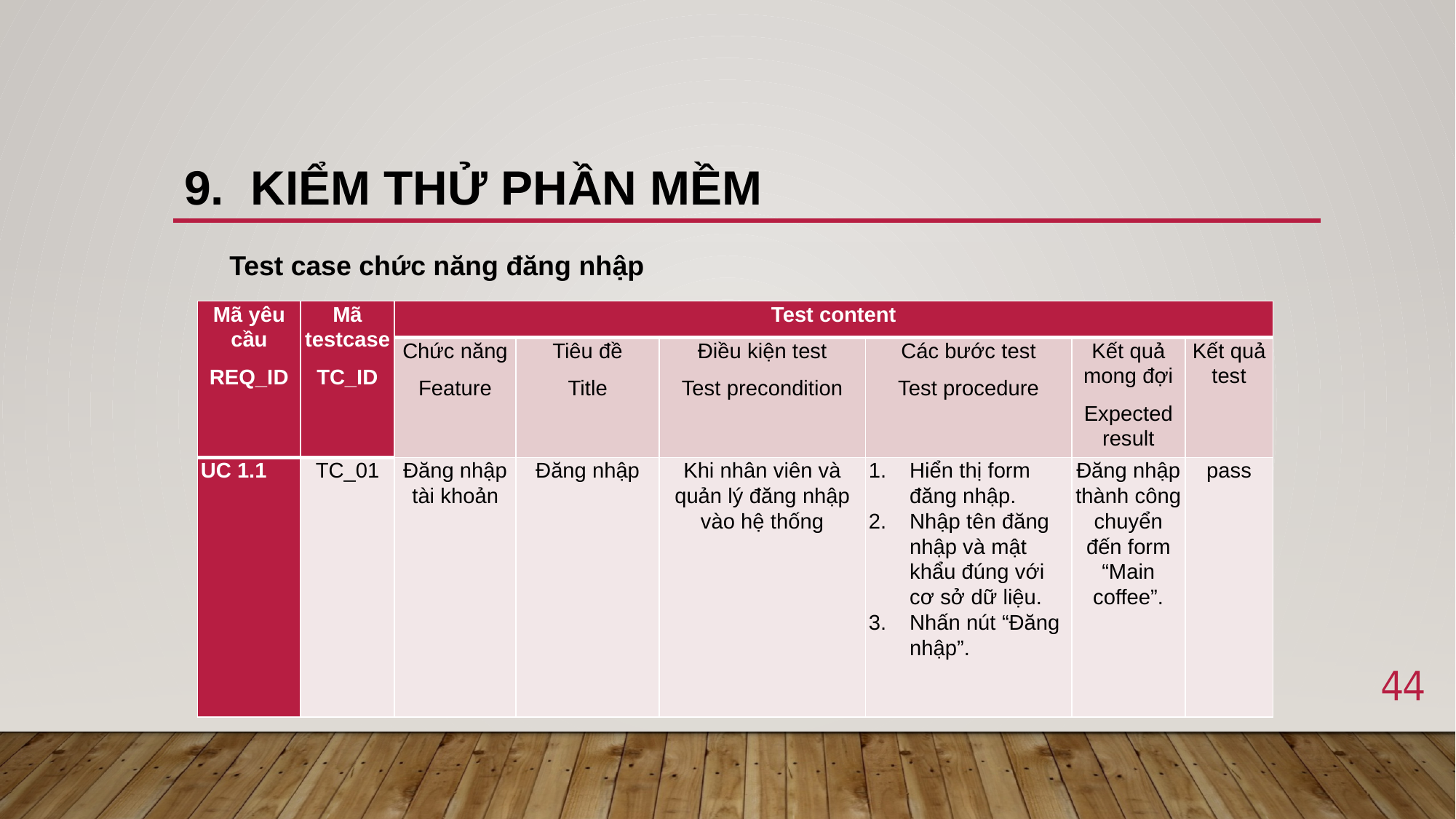

# 9.  kiểm thử phần mềm
Test case chức năng đăng nhập

| Mã yêu cầu REQ\_ID | Mã testcase TC\_ID | Test content |  |  |  |  |  |
| --- | --- | --- | --- | --- | --- | --- | --- |
|  |  | Chức năng Feature | Tiêu đề Title | Điều kiện test Test precondition | Các bước test Test procedure | Kết quả mong đợi Expected result | Kết quả test |
| UC 1.1 | TC\_01 | Đăng nhập tài khoản | Đăng nhập | Khi nhân viên và quản lý đăng nhập vào hệ thống | Hiển thị form đăng nhập. Nhập tên đăng nhập và mật khẩu đúng với cơ sở dữ liệu. Nhấn nút “Đăng nhập”. | Đăng nhập thành công chuyển đến form “Main coffee”. | pass |
44